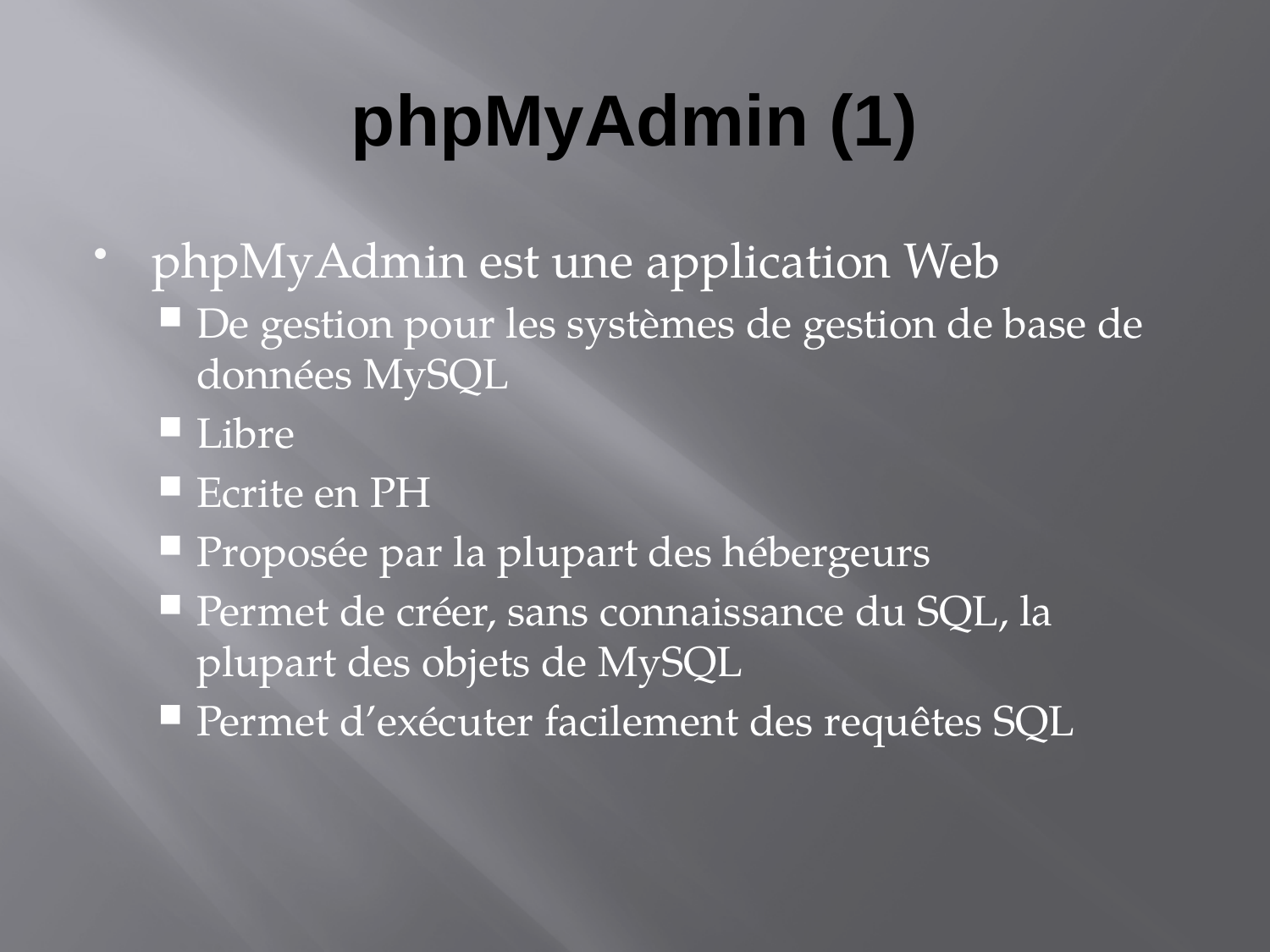

# phpMyAdmin (1)
phpMyAdmin est une application Web
De gestion pour les systèmes de gestion de base de données MySQL
Libre
Ecrite en PH
Proposée par la plupart des hébergeurs
Permet de créer, sans connaissance du SQL, la plupart des objets de MySQL
Permet d’exécuter facilement des requêtes SQL